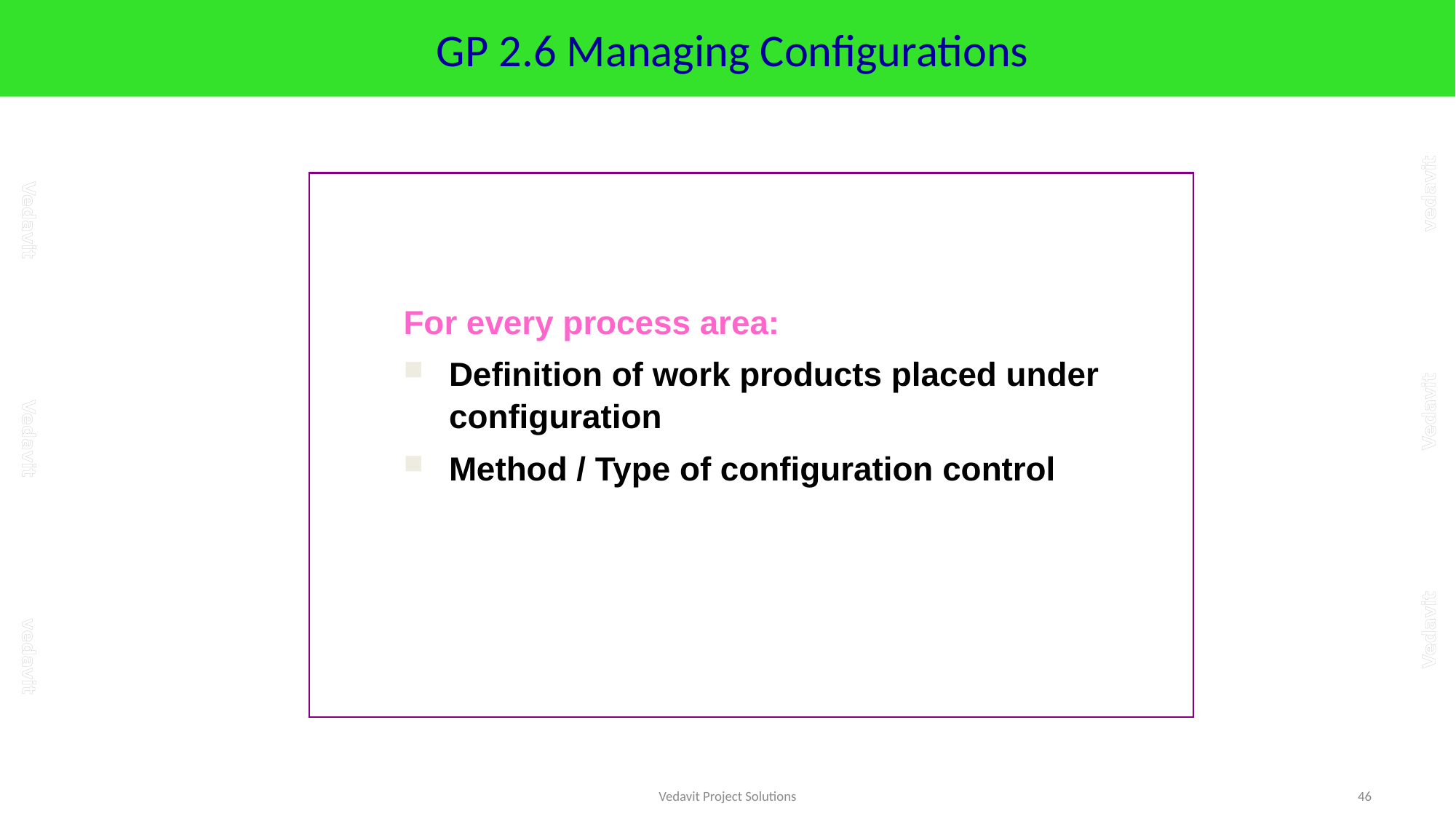

# GP 2.6 Managing Configurations

For every process area:
Definition of work products placed under configuration
Method / Type of configuration control

Vedavit Project Solutions
46